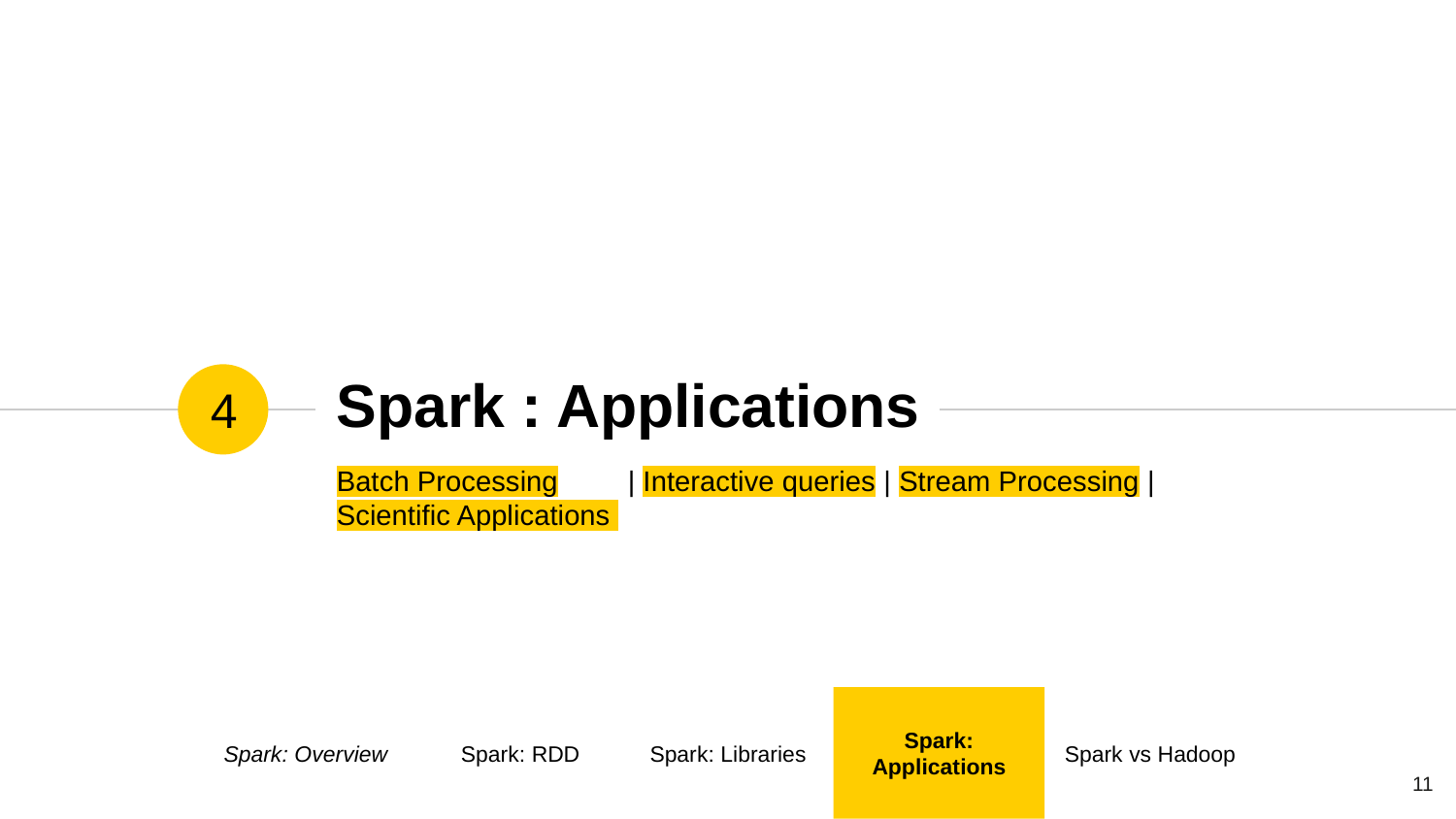

# Spark : Applications
4
Batch Processing	| Interactive queries | Stream Processing |
Scientific Applications
Spark: Overview
Spark: RDD
Spark: Libraries
Spark: Applications
Spark vs Hadoop
11